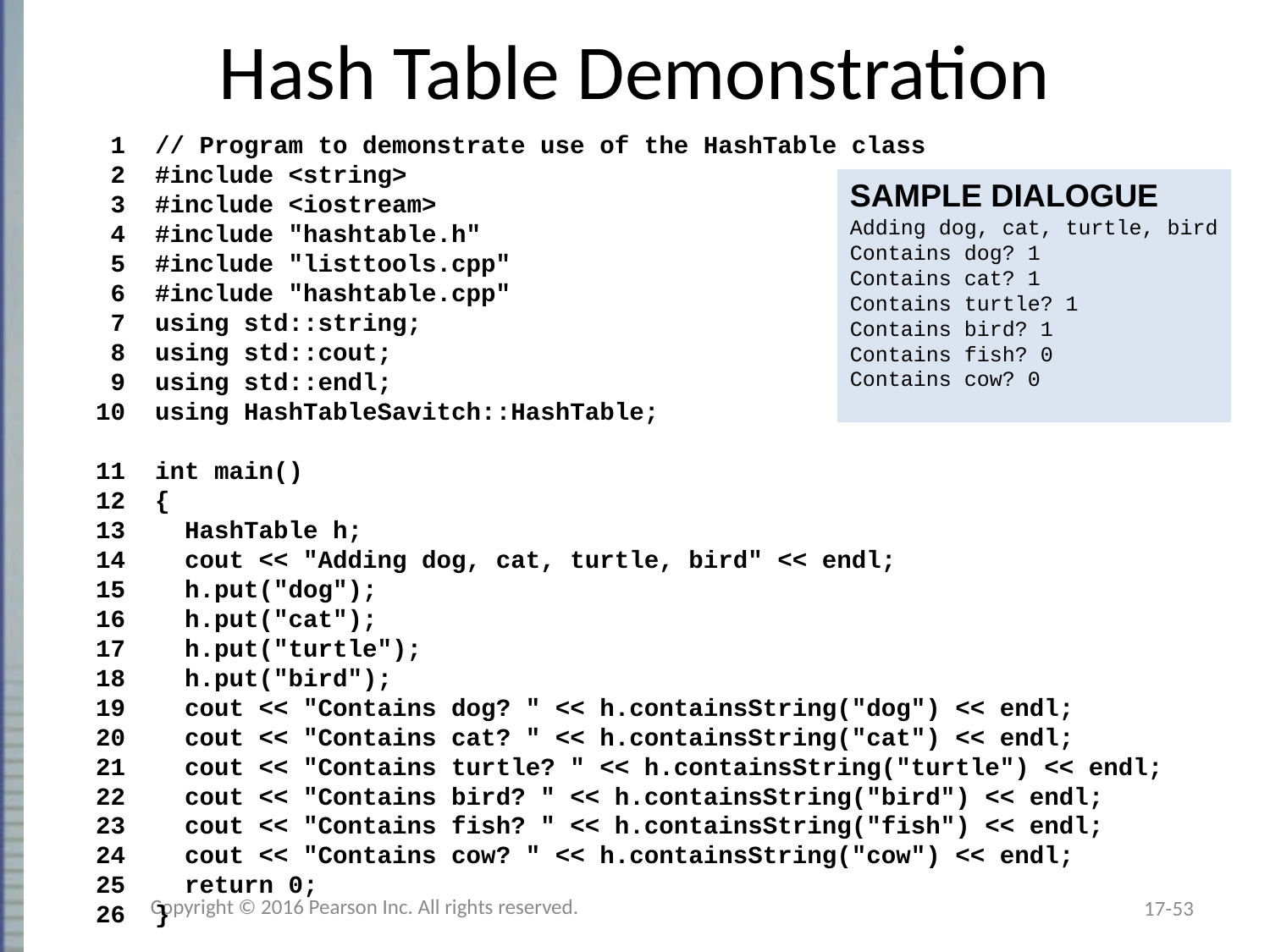

# Hash Table Demonstration
 1  // Program to demonstrate use of the HashTable class
 2  #include <string>
 3  #include <iostream>
 4  #include "hashtable.h"
 5  #include "listtools.cpp"
 6  #include "hashtable.cpp"
 7  using std::string;
 8  using std::cout;
 9  using std::endl;
10  using HashTableSavitch::HashTable;

11  int main()
12  {
13    HashTable h;
14    cout << "Adding dog, cat, turtle, bird" << endl;
15    h.put("dog");
16    h.put("cat");
17    h.put("turtle");
18    h.put("bird");
19    cout << "Contains dog? " << h.containsString("dog") << endl;
20    cout << "Contains cat? " << h.containsString("cat") << endl;
21    cout << "Contains turtle? " << h.containsString("turtle") << endl;
22    cout << "Contains bird? " << h.containsString("bird") << endl;
23    cout << "Contains fish? " << h.containsString("fish") << endl;
24    cout << "Contains cow? " << h.containsString("cow") << endl;
25    return 0;
26  }

Sample Dialogue
Adding dog, cat, turtle, bird
Contains dog? 1
Contains cat? 1
Contains turtle? 1
Contains bird? 1
Contains fish? 0
Contains cow? 0

Copyright © 2016 Pearson Inc. All rights reserved.
17-53